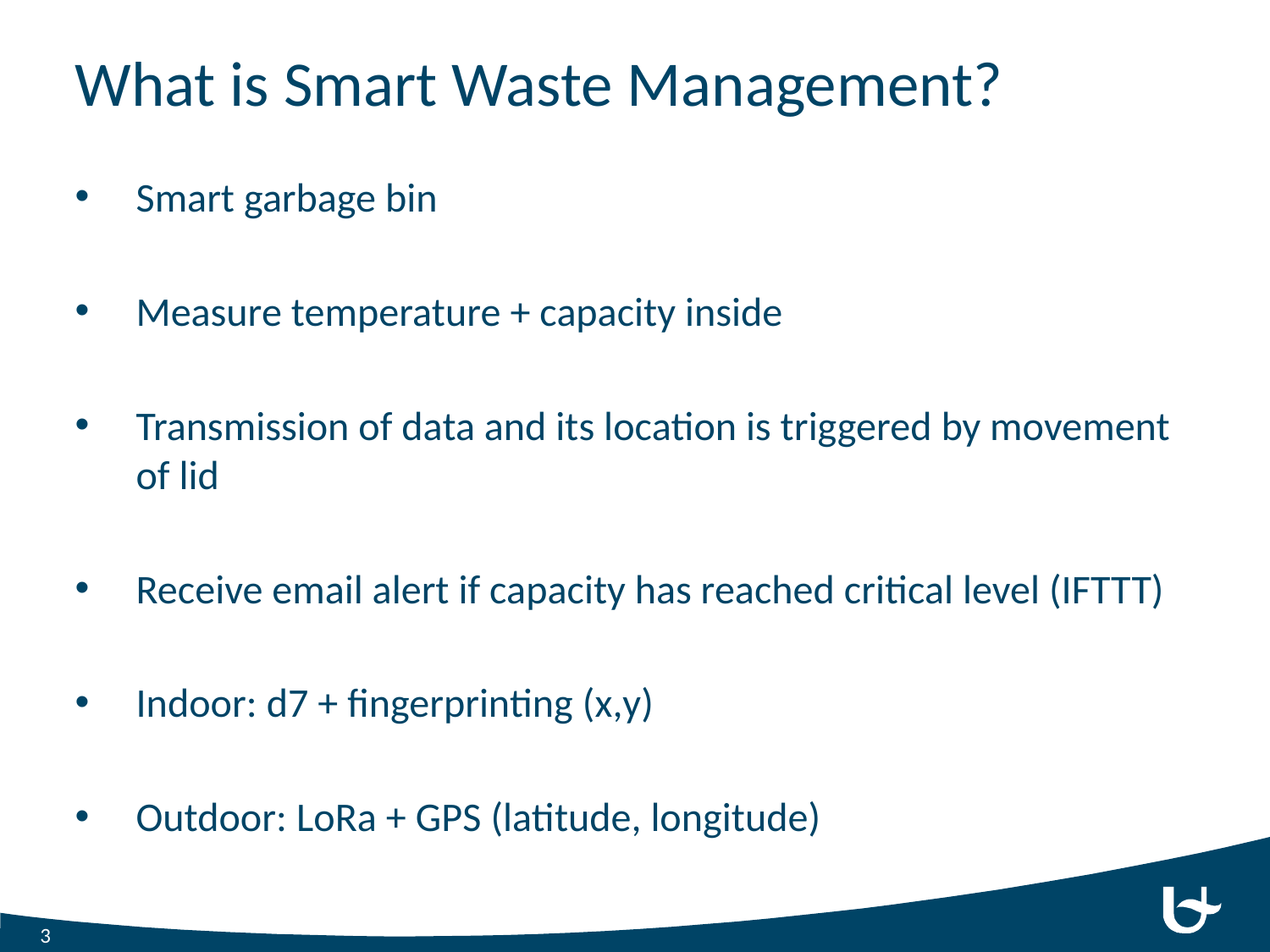

# What is Smart Waste Management?
Smart garbage bin

Measure temperature + capacity inside

Transmission of data and its location is triggered by movement of lid

Receive email alert if capacity has reached critical level (IFTTT)

Indoor: d7 + fingerprinting (x,y)

Outdoor: LoRa + GPS (latitude, longitude)

3